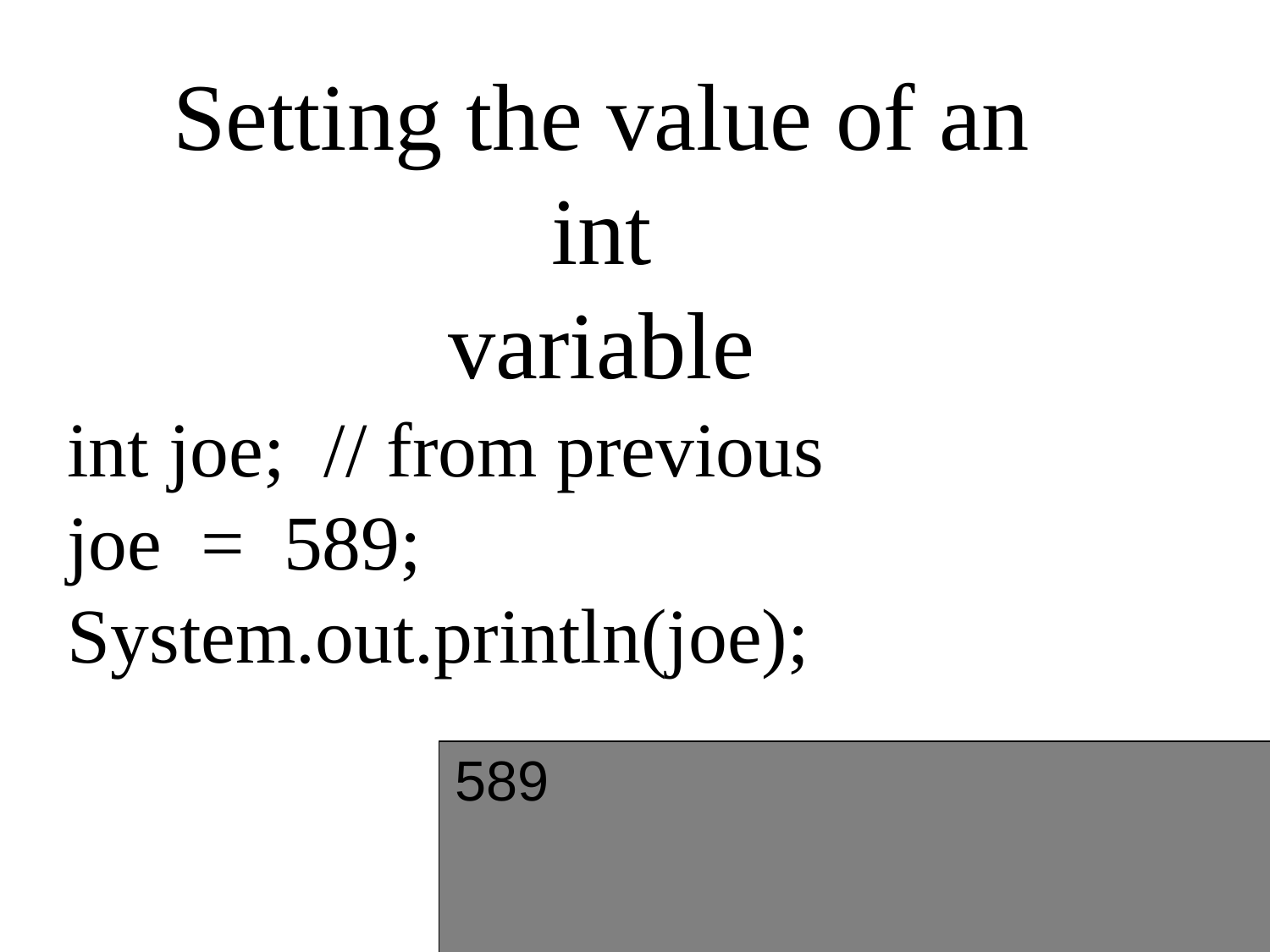

Setting the value of an int
variable
int joe;  // from previous
joe  =  589;
System.out.println(joe);
589